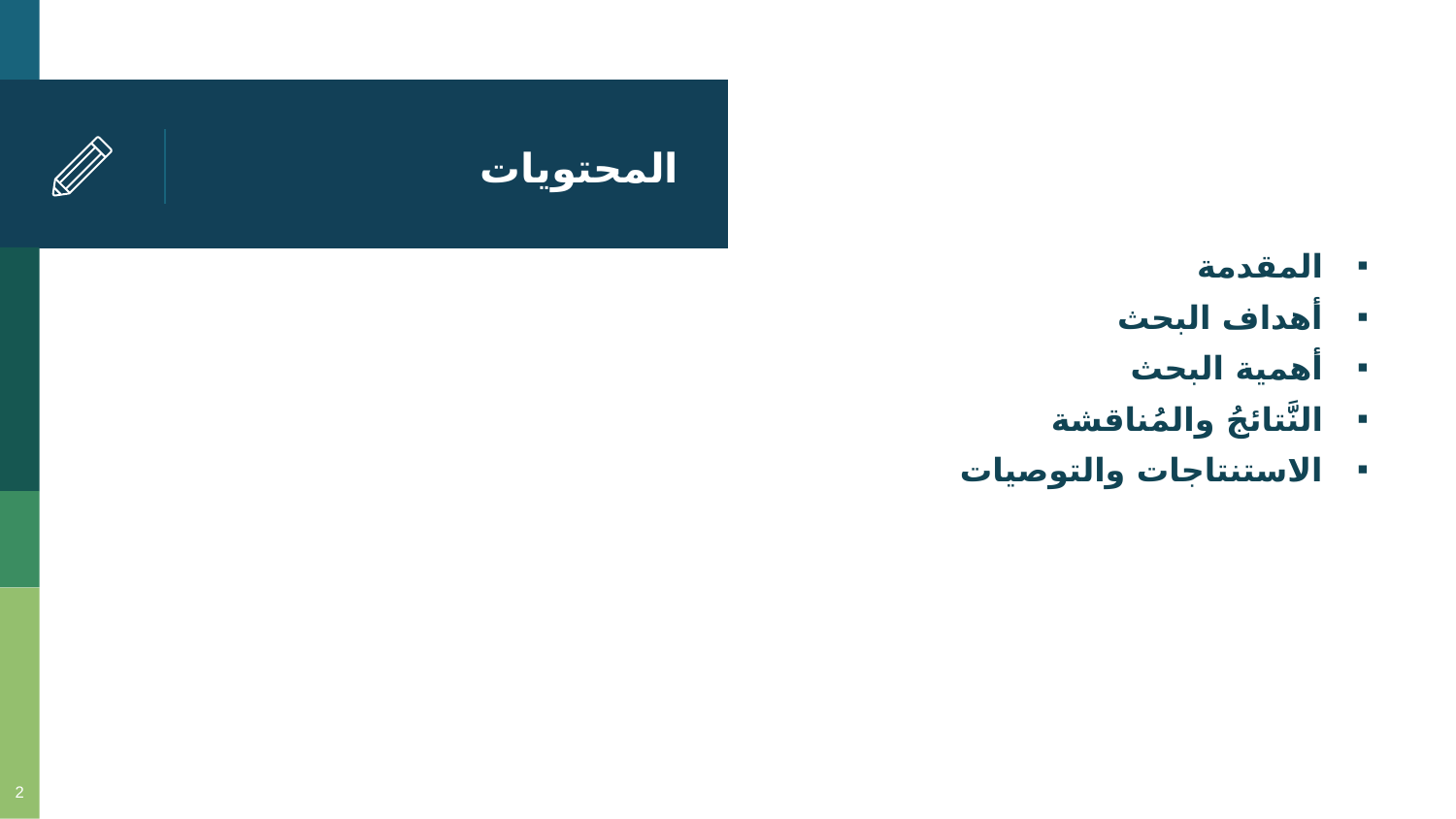

# المحتويات

المقدمة
أهداف البحث
أهمية البحث
النَّتائجُ والمُناقشة
الاستنتاجات والتوصيات
2